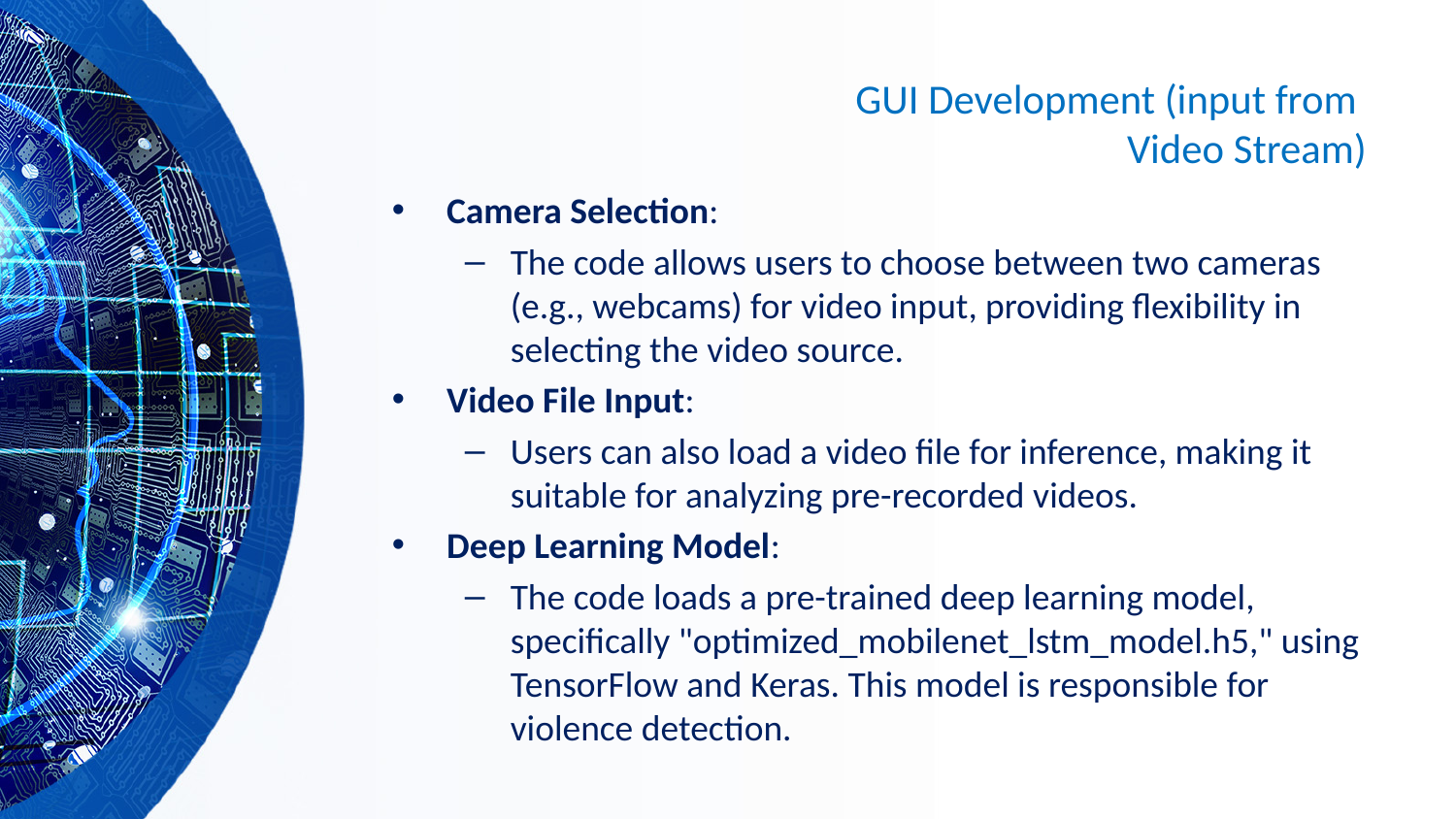

# GUI Development (input from Video Stream)
Camera Selection:
The code allows users to choose between two cameras (e.g., webcams) for video input, providing flexibility in selecting the video source.
Video File Input:
Users can also load a video file for inference, making it suitable for analyzing pre-recorded videos.
Deep Learning Model:
The code loads a pre-trained deep learning model, specifically "optimized_mobilenet_lstm_model.h5," using TensorFlow and Keras. This model is responsible for violence detection.